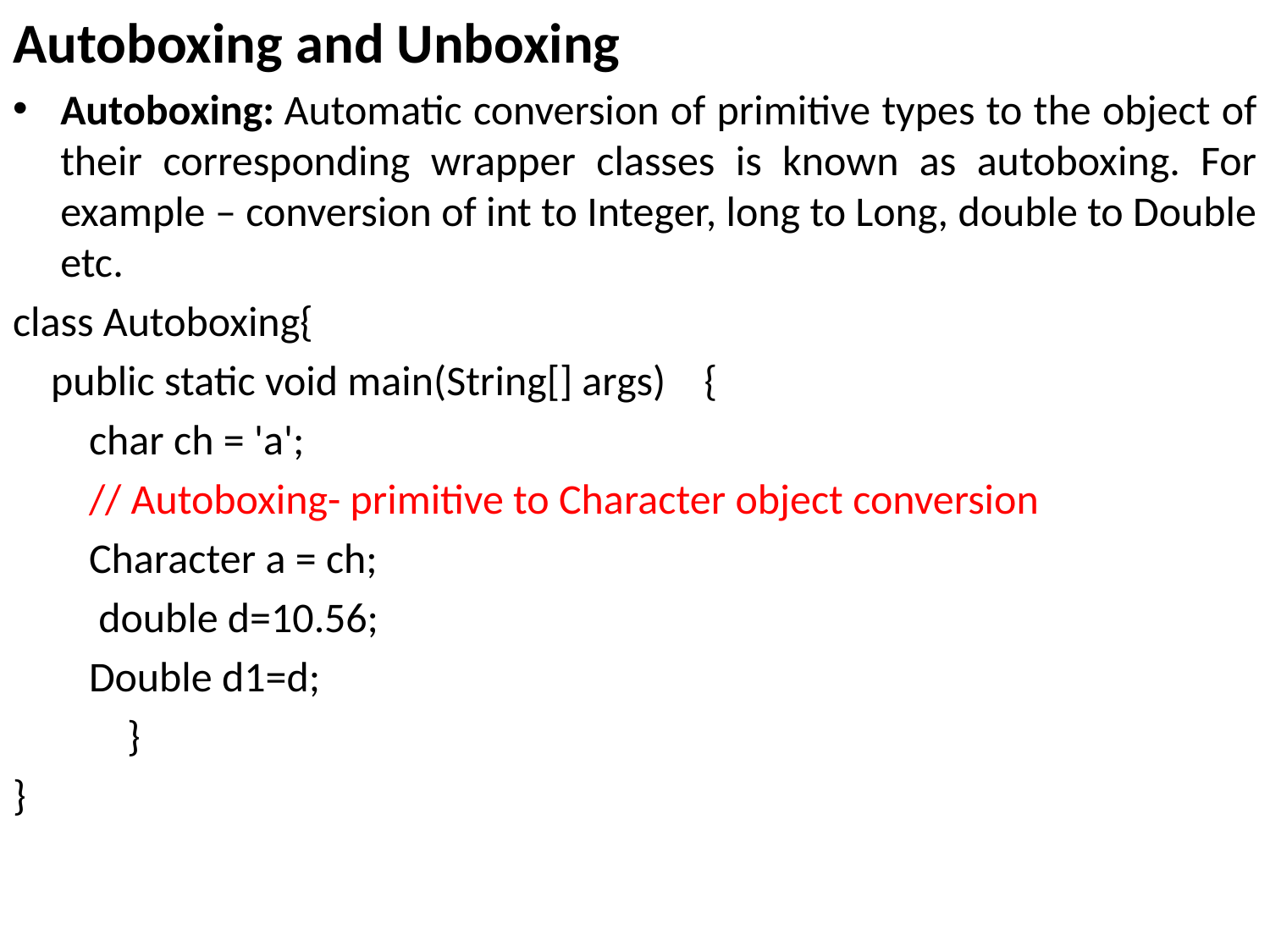

Autoboxing and Unboxing
Autoboxing: Automatic conversion of primitive types to the object of their corresponding wrapper classes is known as autoboxing. For example – conversion of int to Integer, long to Long, double to Double etc.
class Autoboxing{
    public static void main(String[] args)    {
        char ch = 'a';
        // Autoboxing- primitive to Character object conversion
        Character a = ch;
         double d=10.56;
        Double d1=d;
            }
}